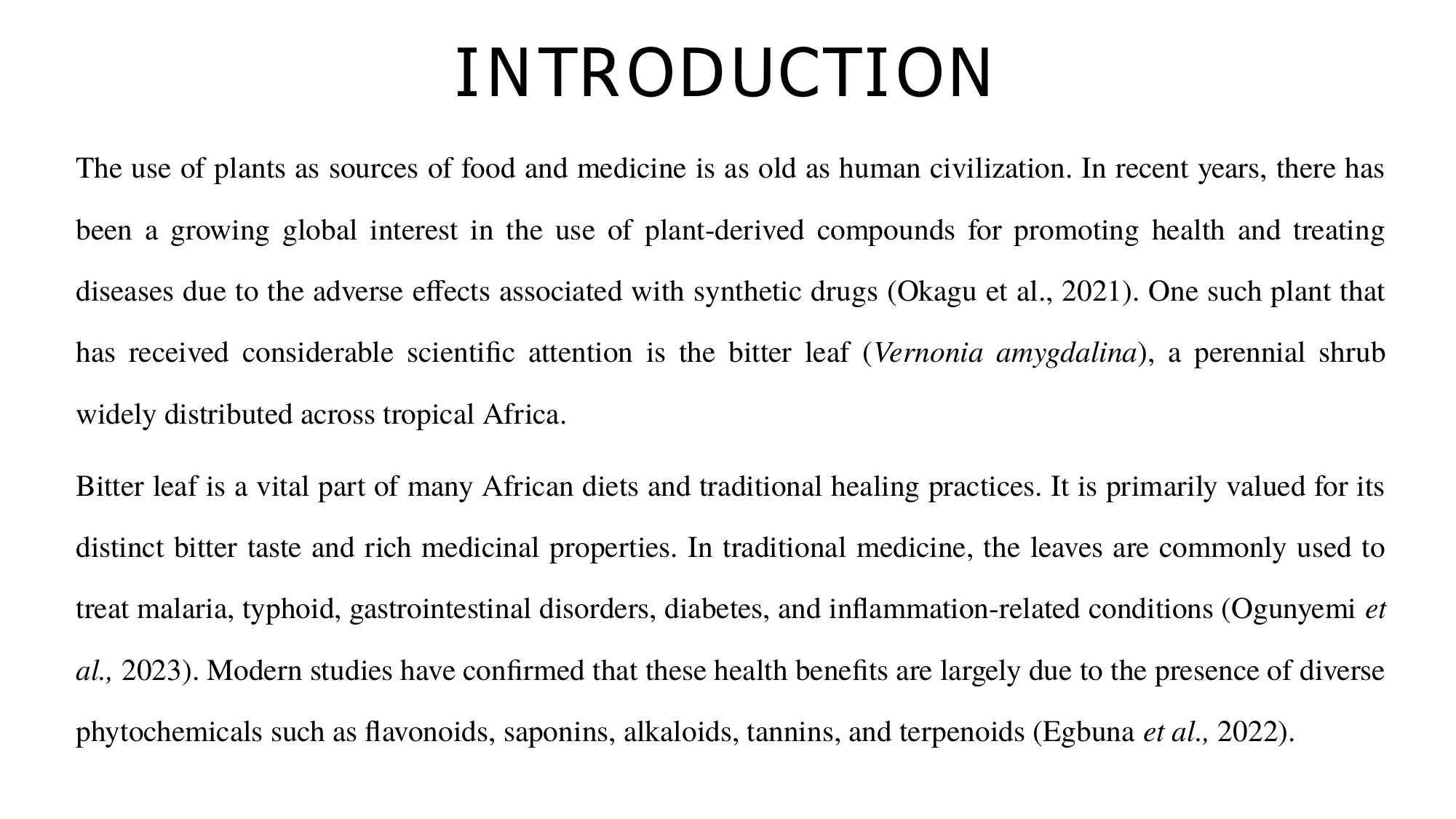

# INTRODUCTION
The use of plants as sources of food and medicine is as old as human civilization. In recent years, there has been a growing global interest in the use of plant-derived compounds for promoting health and treating diseases due to the adverse effects associated with synthetic drugs (Okagu et al., 2021). One such plant that has received considerable scientific attention is the bitter leaf (Vernonia amygdalina), a perennial shrub widely distributed across tropical Africa.
Bitter leaf is a vital part of many African diets and traditional healing practices. It is primarily valued for its distinct bitter taste and rich medicinal properties. In traditional medicine, the leaves are commonly used to treat malaria, typhoid, gastrointestinal disorders, diabetes, and inflammation-related conditions (Ogunyemi et al., 2023). Modern studies have confirmed that these health benefits are largely due to the presence of diverse phytochemicals such as flavonoids, saponins, alkaloids, tannins, and terpenoids (Egbuna et al., 2022).